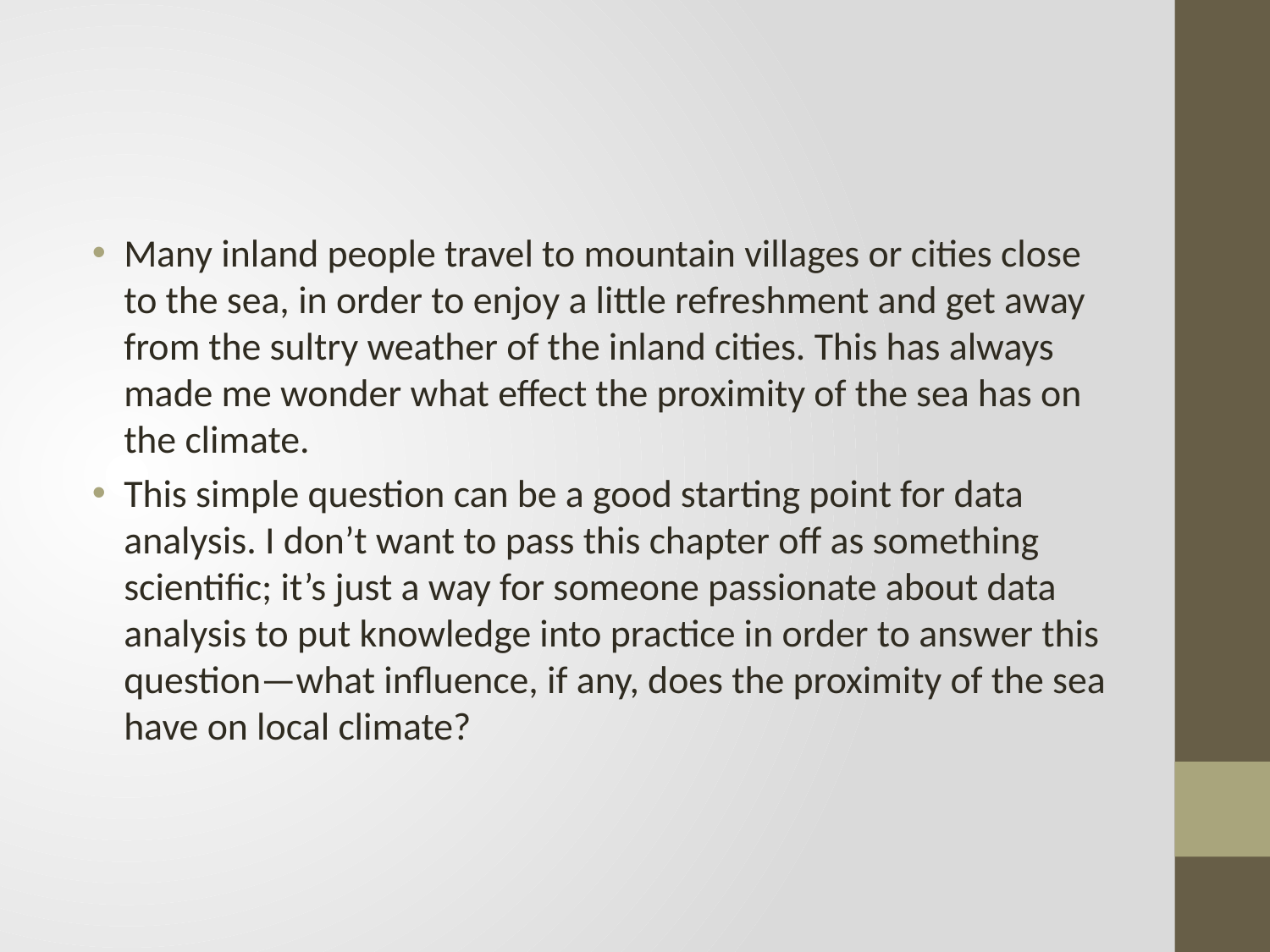

#
Many inland people travel to mountain villages or cities close to the sea, in order to enjoy a little refreshment and get away from the sultry weather of the inland cities. This has always made me wonder what effect the proximity of the sea has on the climate.
This simple question can be a good starting point for data analysis. I don’t want to pass this chapter off as something scientific; it’s just a way for someone passionate about data analysis to put knowledge into practice in order to answer this question—what influence, if any, does the proximity of the sea have on local climate?